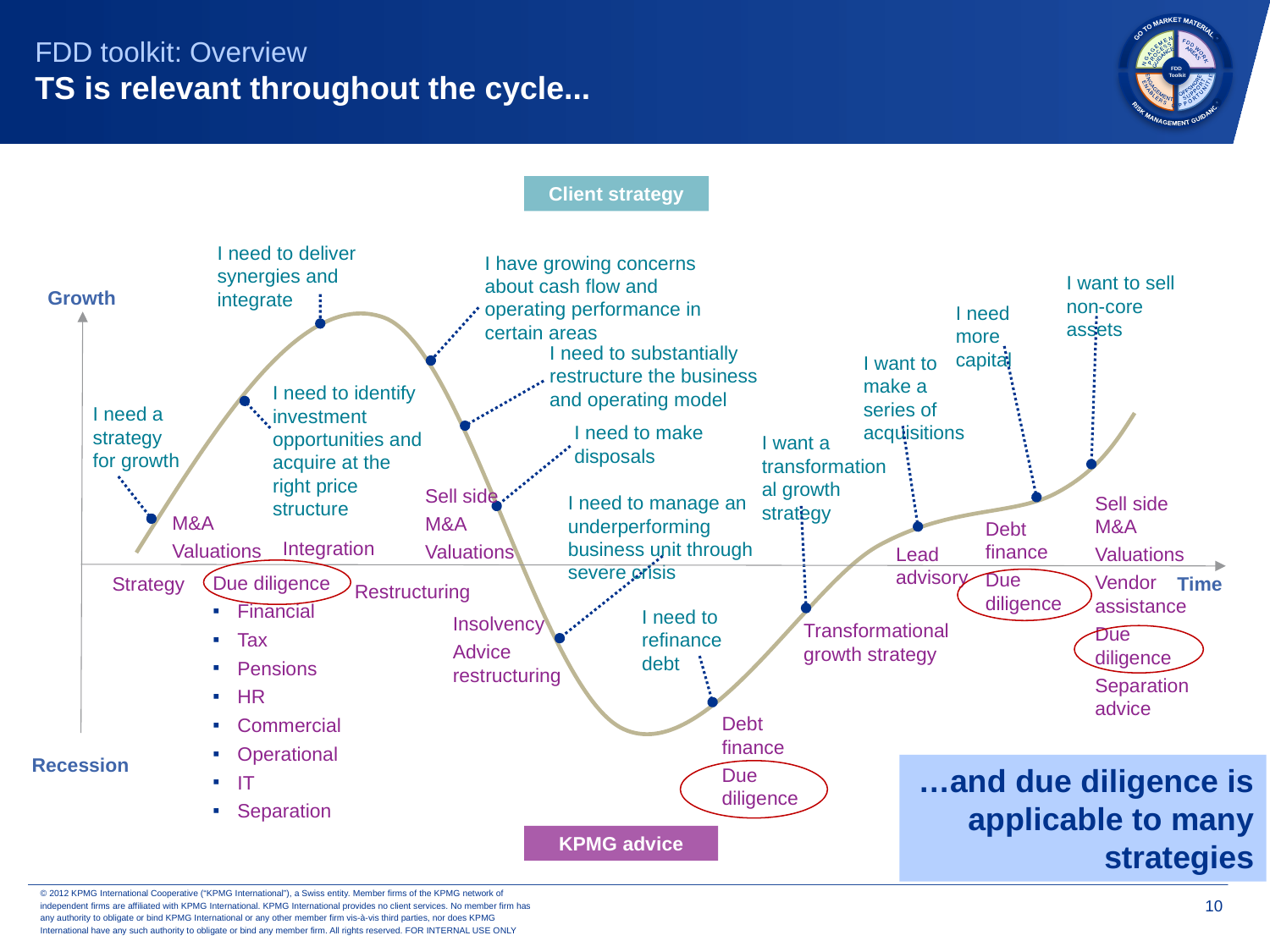

GO TO MARKET MATERIALS

RISK MANAGEMENT GUIDANCE

∗
FDD WORK
AREAS
ENGAGEMENT
PROCESS
GUIDANCE

FDD
Toolkit
OFFSHORE
SUPPORT
OPPORTUNITIES
ENGAGEMENT
ENABLERS

∗
# FDD toolkit: Overview TS is relevant throughout the cycle...
Client strategy
I need to deliver synergies and integrate
I have growing concerns about cash flow and operating performance in certain areas
I want to sell non-core assets
Growth

I need more capital

I need to substantially restructure the business and operating model
I want to make a series of acquisitions

I need to identify investment opportunities and acquire at the right price structure

I need a strategy
for growth

I need to make disposals

I want a transformational growth strategy

Sell side
M&A
Valuations
Sell side M&A
Valuations
Vendor assistance
Due diligence
Separation advice
I need to manage an underperforming business unit through severe crisis
M&A
Valuations

Debt finance
Due diligence
Integration
Lead advisory

Due diligence
Financial
Tax
Pensions
HR
Commercial
Operational
IT
Separation
Strategy
Time

Restructuring
I need to refinance debt
Insolvency
Advice restructuring
Transformational growth strategy

Debt finance
Due diligence
Recession
…and due diligence is applicable to many strategies

KPMG advice